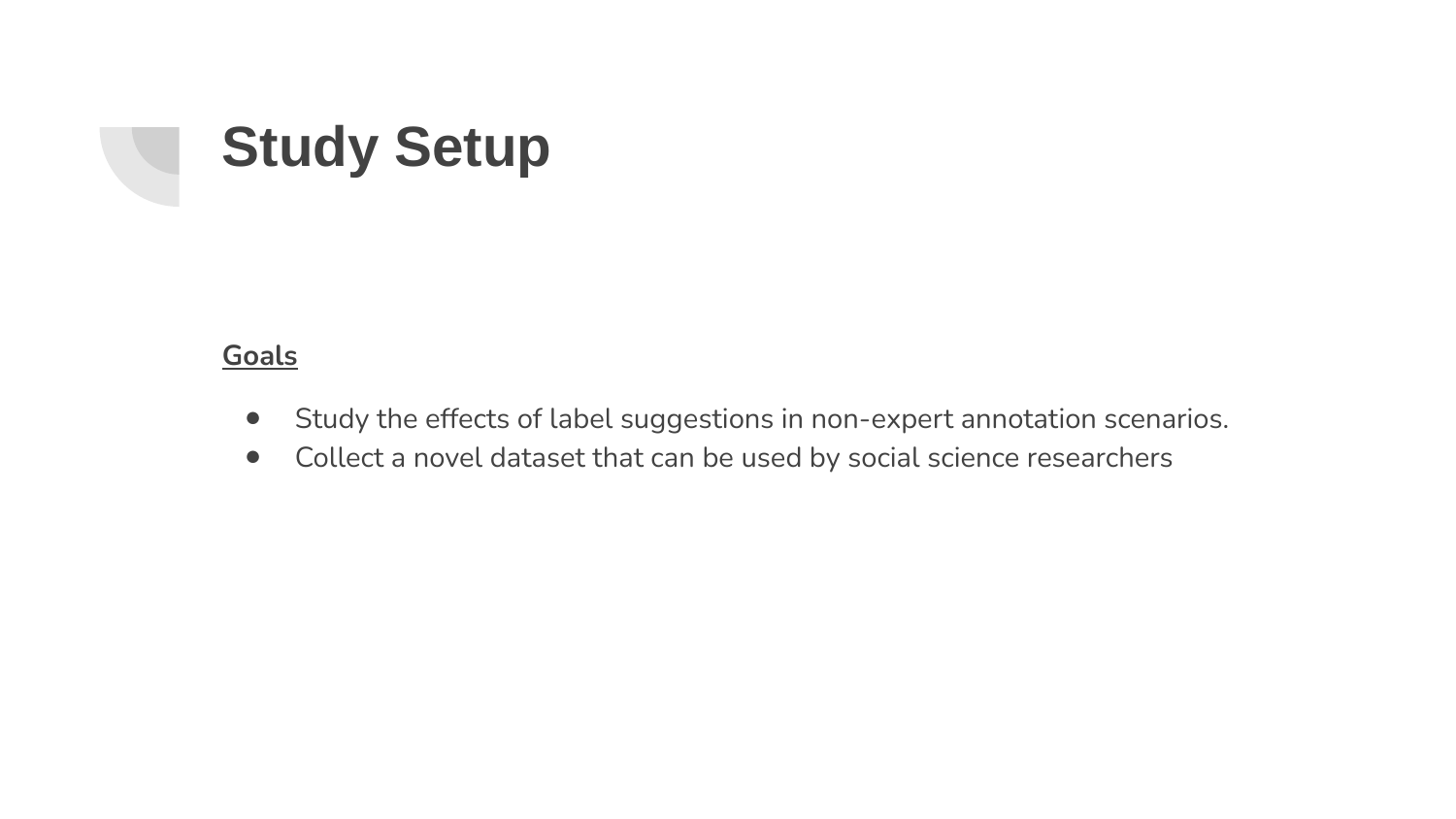

# Study Setup
Goals
Study the effects of label suggestions in non-expert annotation scenarios.
Collect a novel dataset that can be used by social science researchers